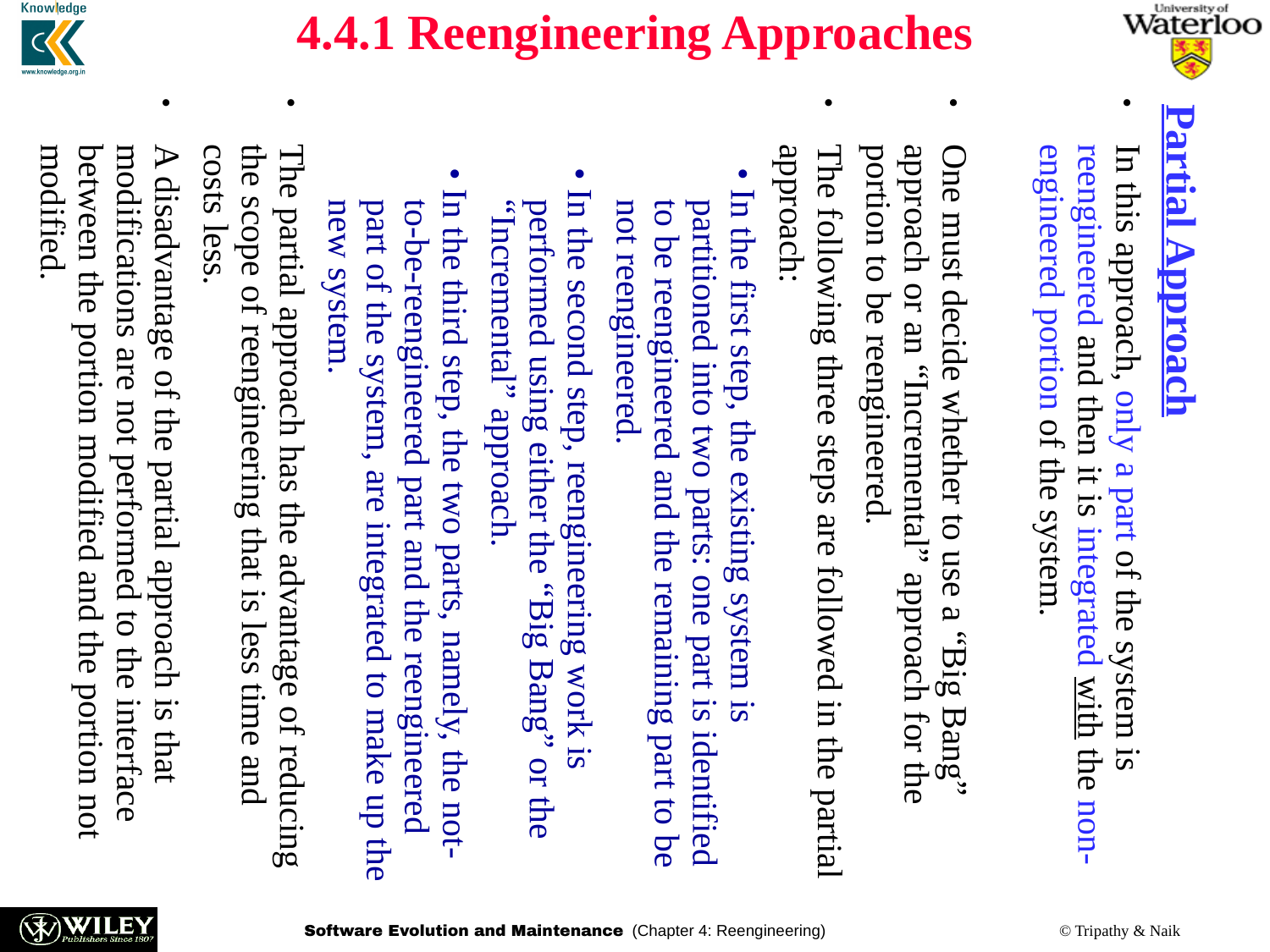

4.4.1 Reengineering Approaches
Partial Approach
In this approach, only a part of the system is reengineered and then it is integrated with the non-engineered portion of the system.

One must decide whether to use a “Big Bang” approach or an “Incremental” approach for the portion to be reengineered.
The following three steps are followed in the partial approach:
• In the first step, the existing system is partitioned into two parts: one part is identified to be reengineered and the remaining part to be not reengineered.
• In the second step, reengineering work is performed using either the “Big Bang” or the “Incremental” approach.
• In the third step, the two parts, namely, the not-to-be-reengineered part and the reengineered part of the system, are integrated to make up the new system.
The partial approach has the advantage of reducing the scope of reengineering that is less time and costs less.
A disadvantage of the partial approach is that modifications are not performed to the interface between the portion modified and the portion not modified.